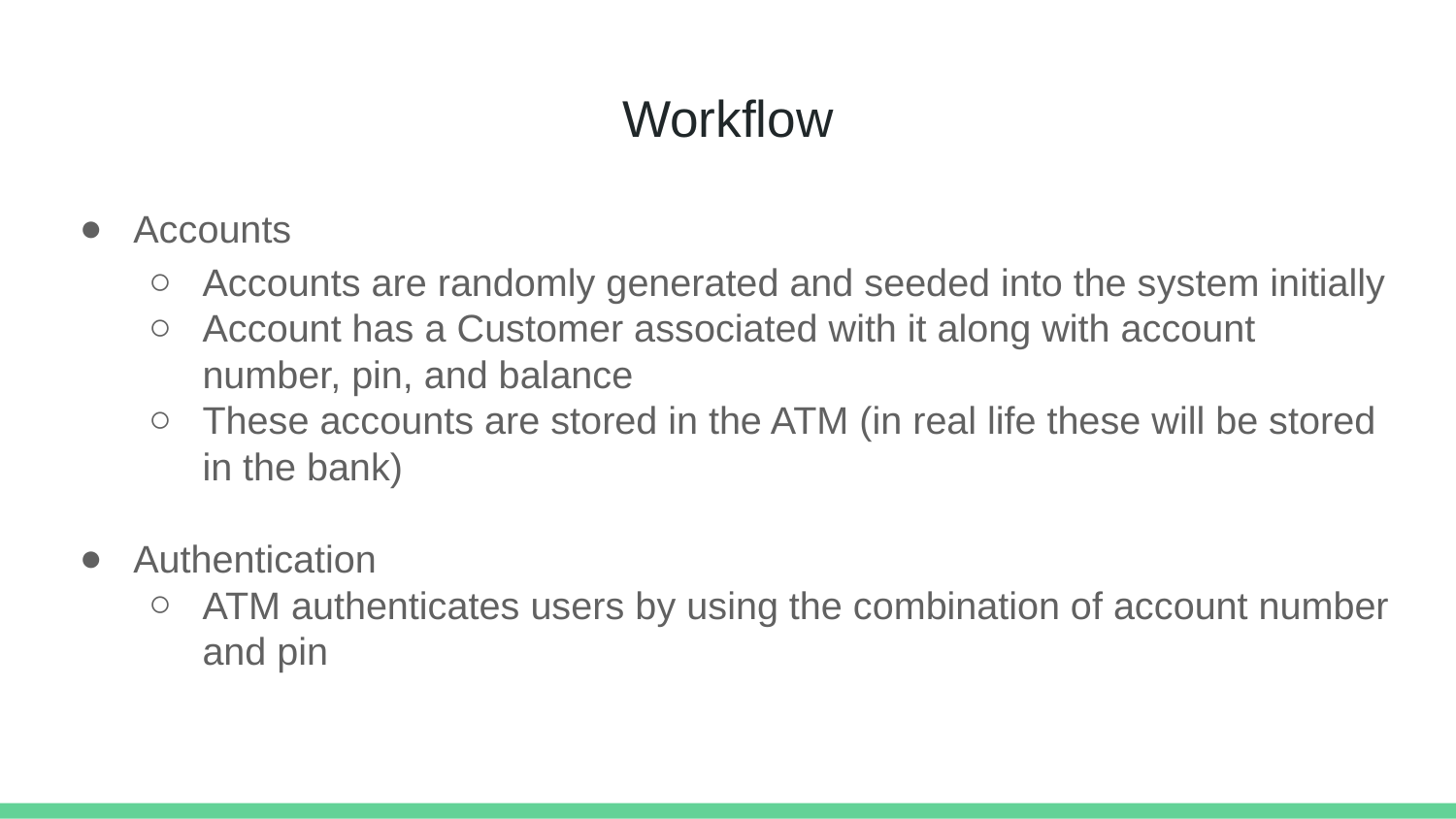

# Workflow
Accounts
Accounts are randomly generated and seeded into the system initially
Account has a Customer associated with it along with account number, pin, and balance
These accounts are stored in the ATM (in real life these will be stored in the bank)
Authentication
ATM authenticates users by using the combination of account number and pin